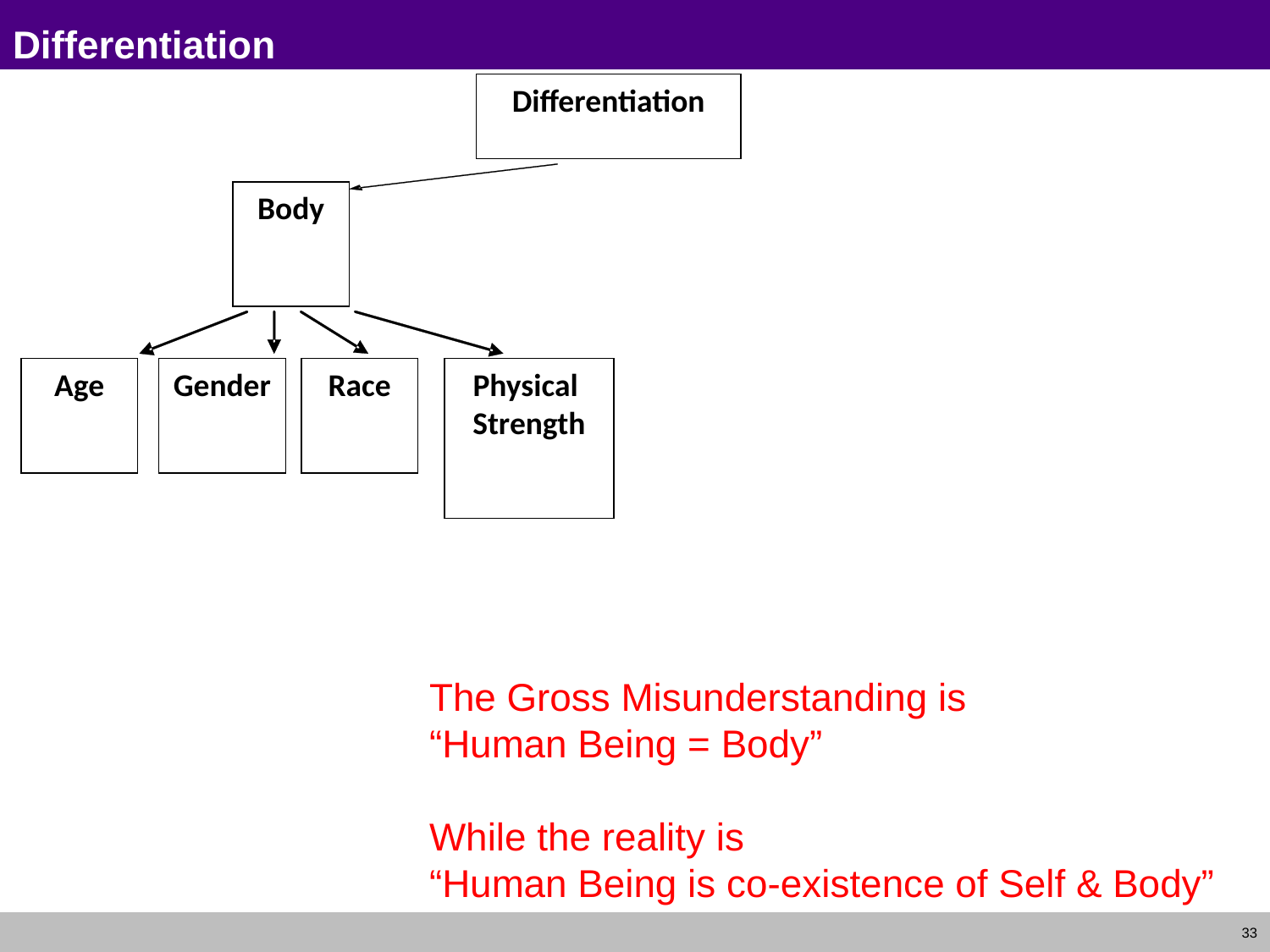

# Differentiation
Differentiation

Body

Age
Gender
Race
Physical
Strength
The Gross Misunderstanding is
“Human Being = Body”

While the reality is
“Human Being is co-existence of Self & Body”